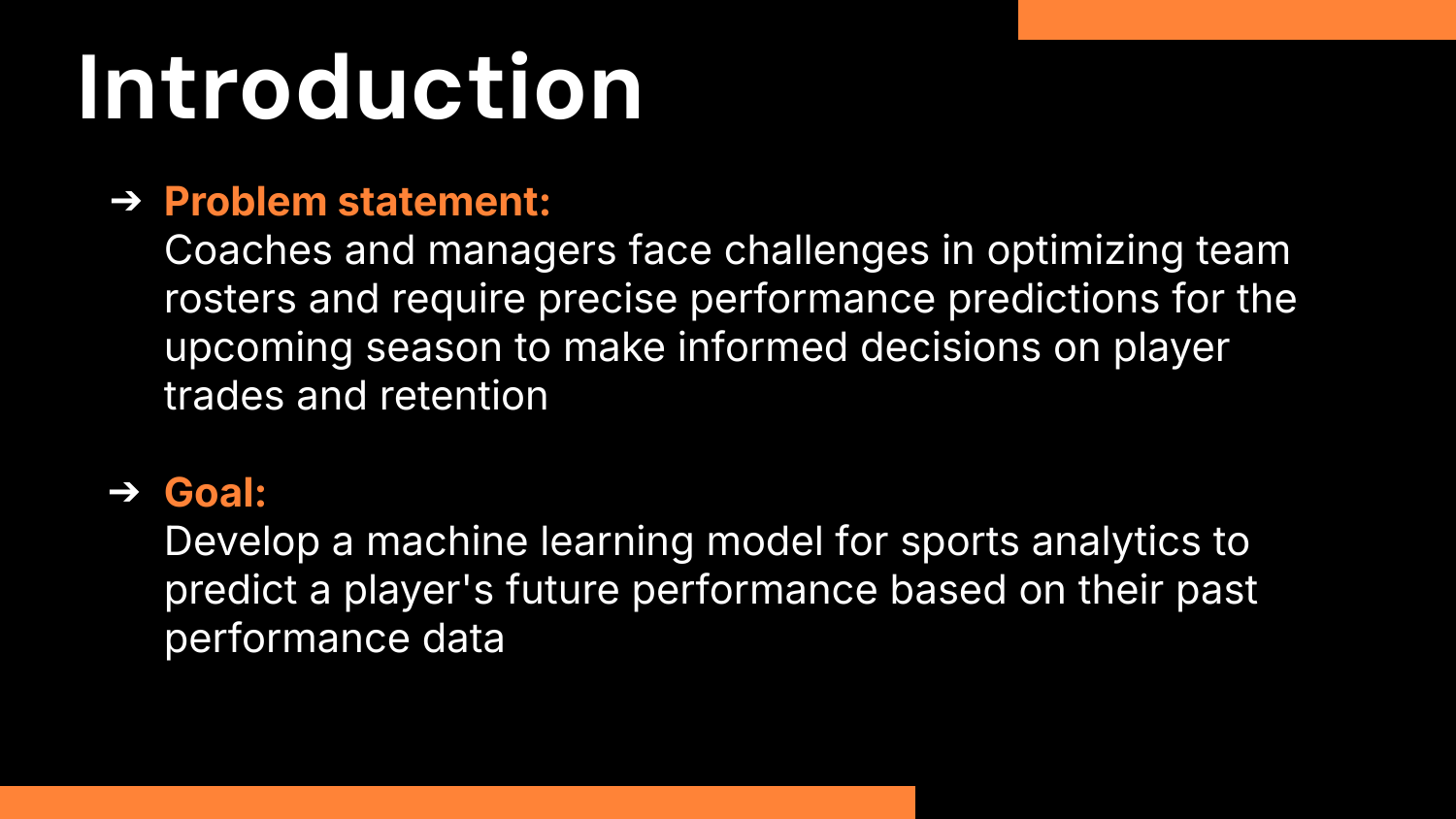

Introduction
Problem statement:
Coaches and managers face challenges in optimizing team rosters and require precise performance predictions for the upcoming season to make informed decisions on player trades and retention

Goal:
Develop a machine learning model for sports analytics to predict a player's future performance based on their past performance data